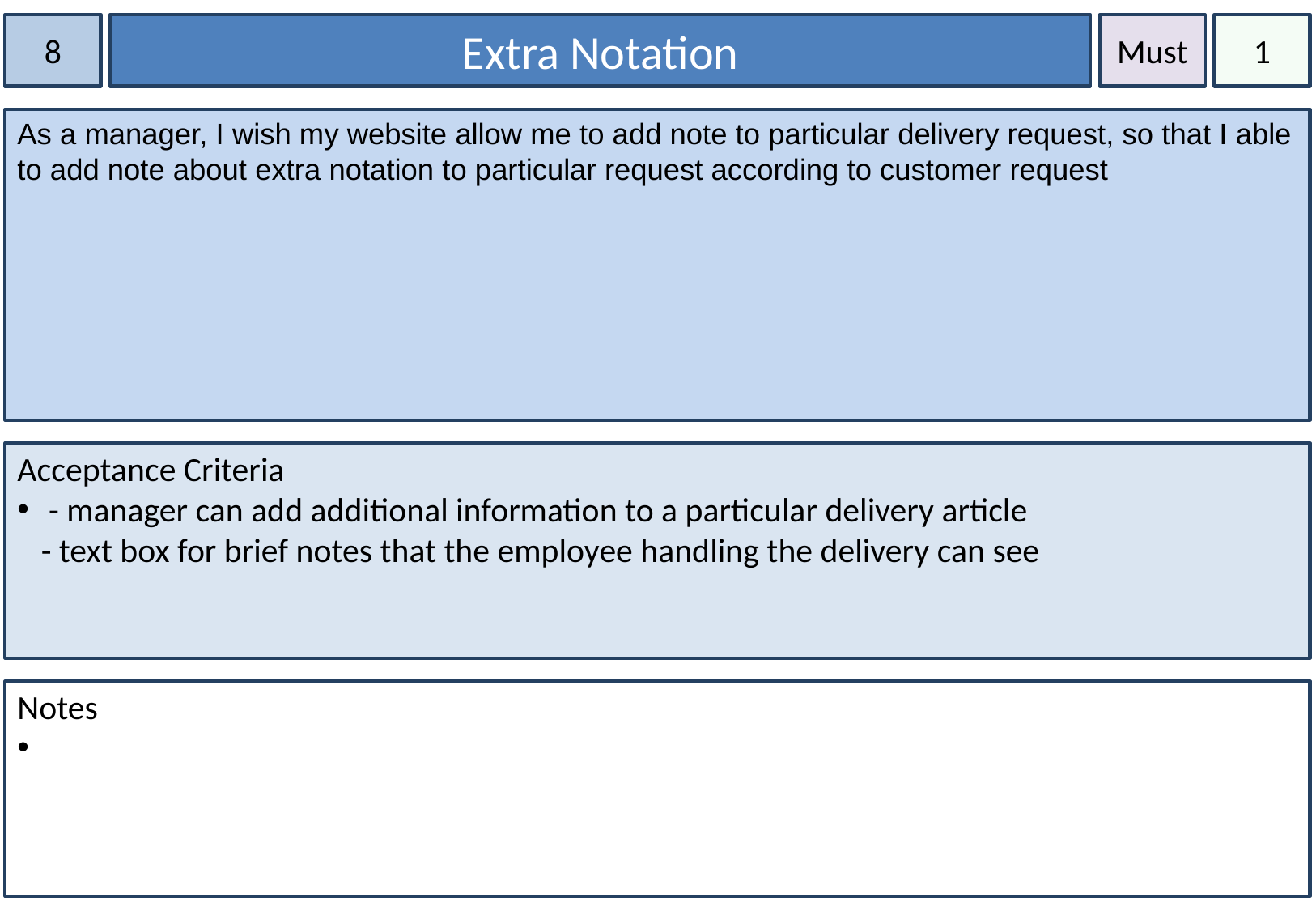

8
Extra Notation
Must
1
As a manager, I wish my website allow me to add note to particular delivery request, so that I able to add note about extra notation to particular request according to customer request
Acceptance Criteria
 - manager can add additional information to a particular delivery article
- text box for brief notes that the employee handling the delivery can see
Notes